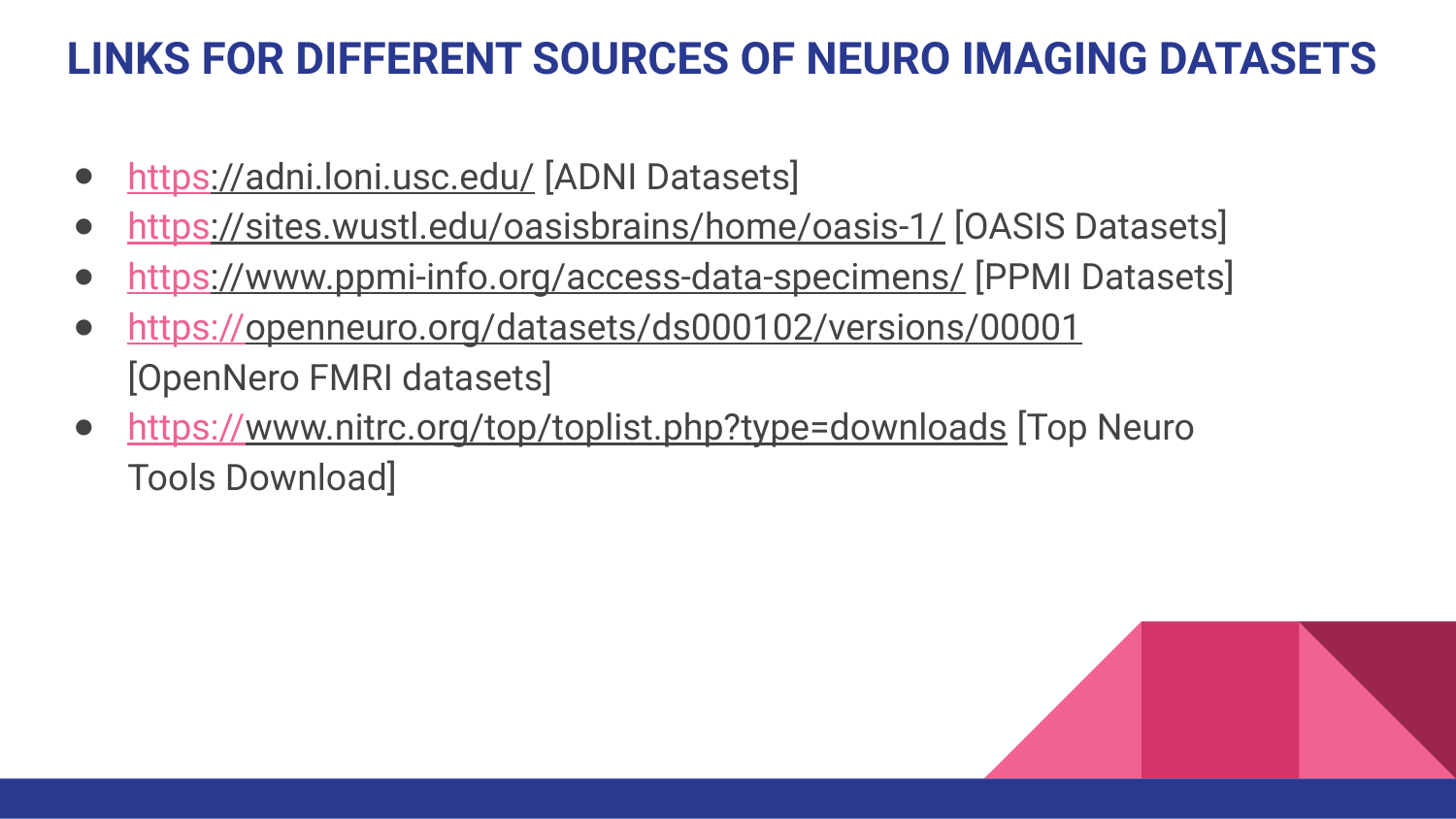

# LINKS FOR DIFFERENT SOURCES OF NEURO IMAGING DATASETS
https://adni.loni.usc.edu/ [ADNI Datasets]
https://sites.wustl.edu/oasisbrains/home/oasis-1/ [OASIS Datasets]
https://www.ppmi-info.org/access-data-specimens/ [PPMI Datasets]
https://openneuro.org/datasets/ds000102/versions/00001  [OpenNero FMRI datasets]
https://www.nitrc.org/top/toplist.php?type=downloads [Top Neuro Tools Download]